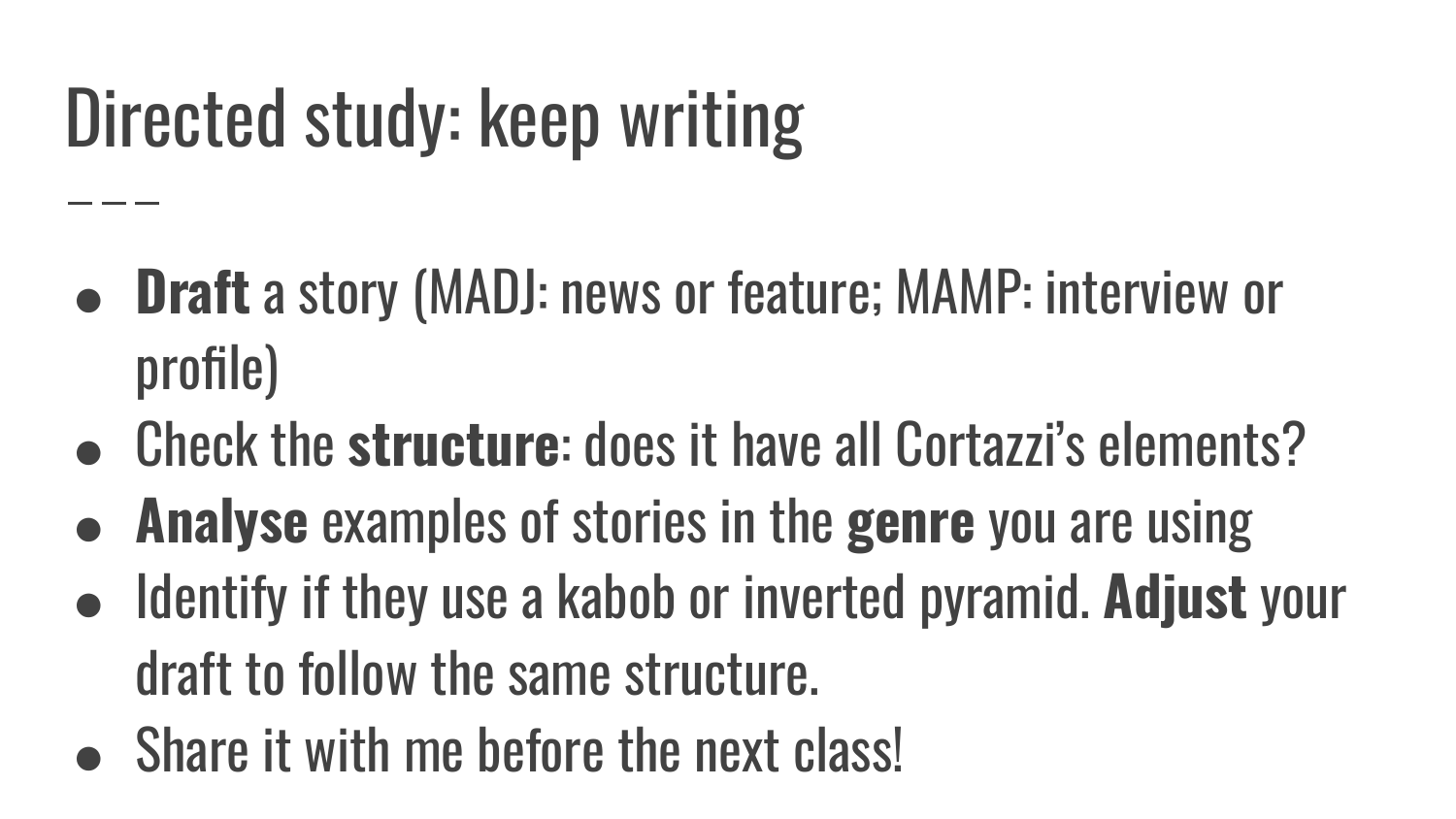

# Directed study: keep writing
Draft a story (MADJ: news or feature; MAMP: interview or profile)
Check the structure: does it have all Cortazzi’s elements?
Analyse examples of stories in the genre you are using
Identify if they use a kabob or inverted pyramid. Adjust your draft to follow the same structure.
Share it with me before the next class!